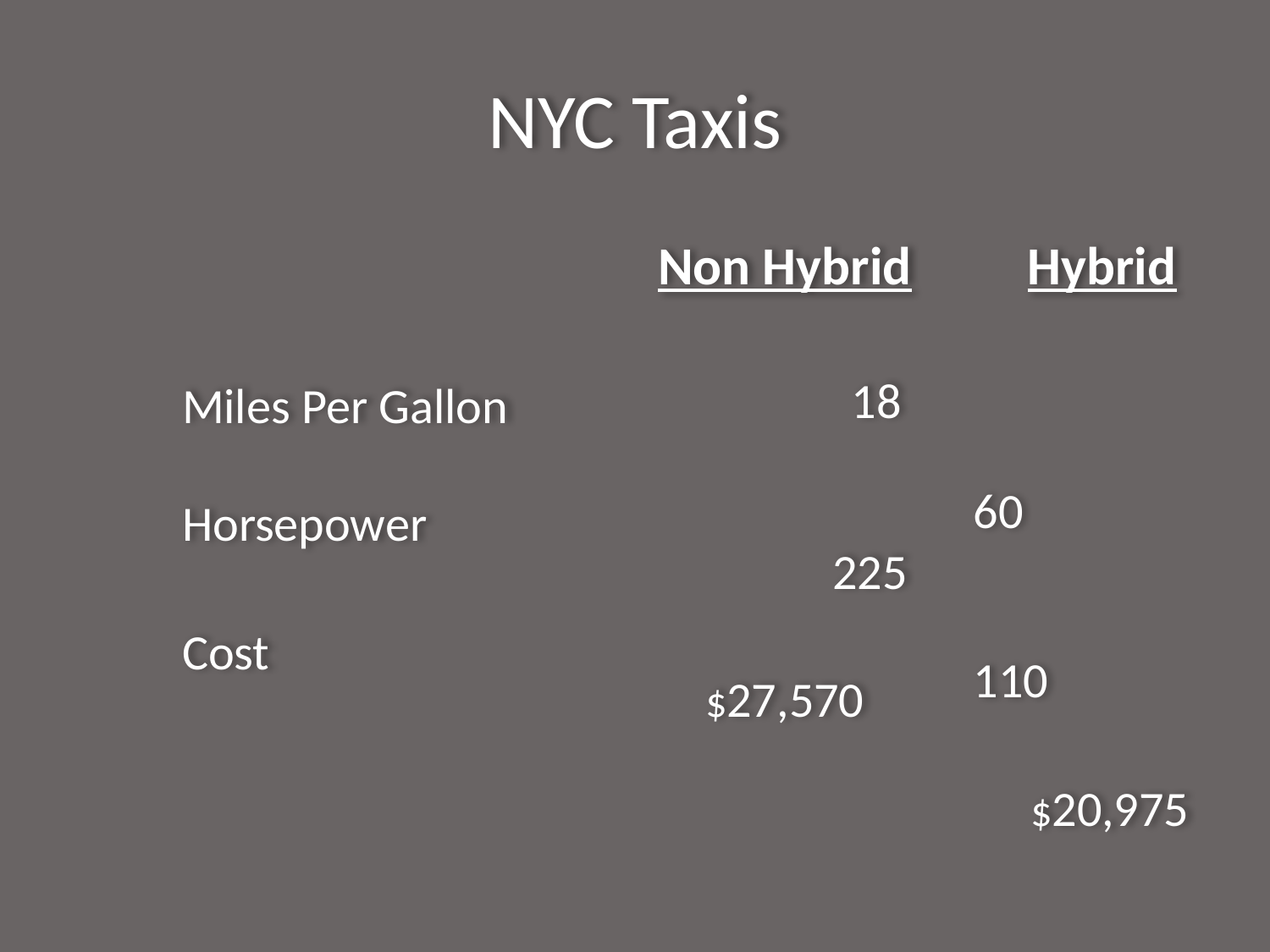

# NYC Taxis

Non Hybrid
	Hybrid

		  18
		225

	$27,570

		     60

		   110

	      $20,975

Miles Per Gallon

Horsepower

Cost